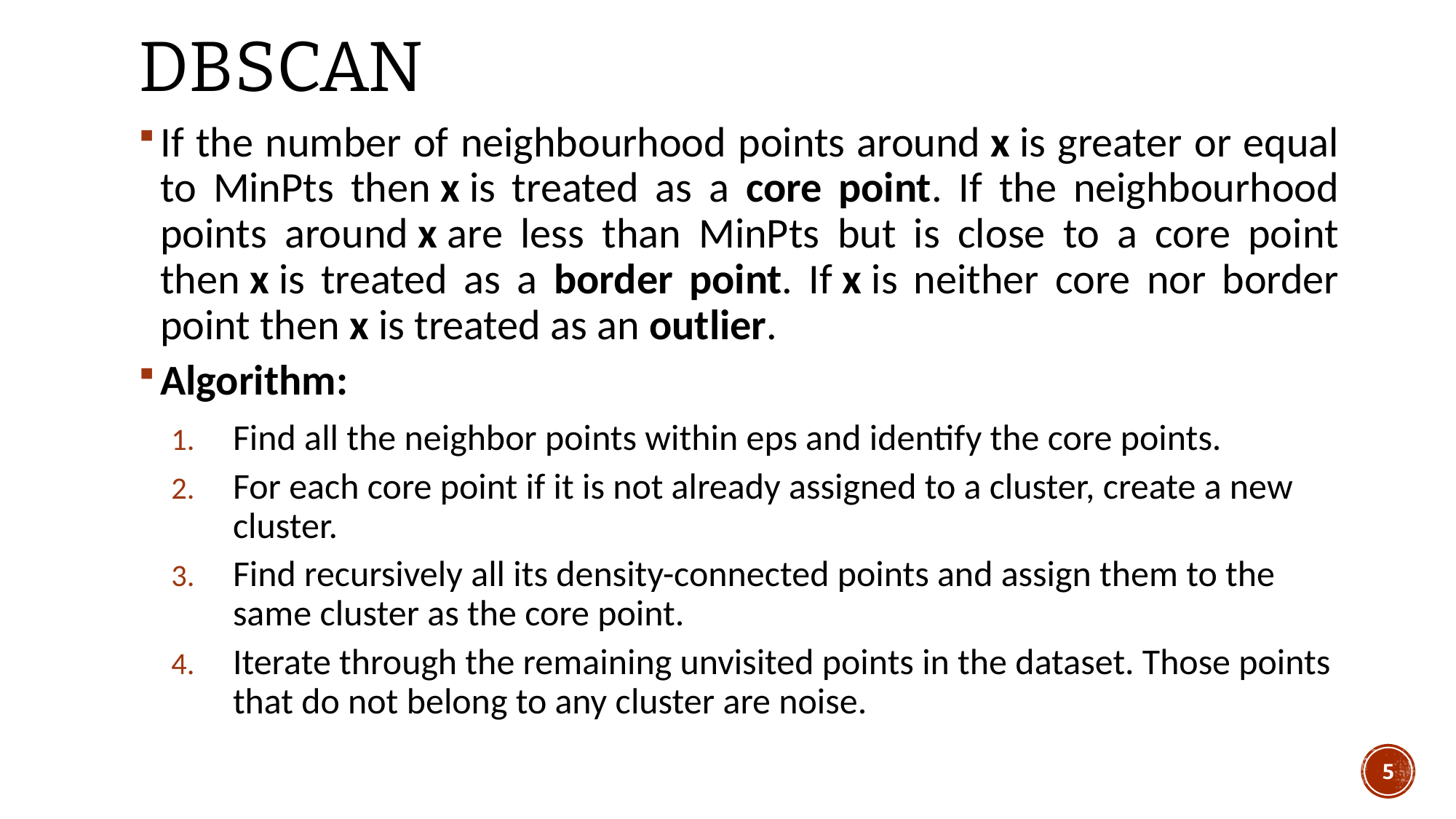

# DBSCAN
If the number of neighbourhood points around x is greater or equal to MinPts then x is treated as a core point. If the neighbourhood points around x are less than MinPts but is close to a core point then x is treated as a border point. If x is neither core nor border point then x is treated as an outlier.
Algorithm:
Find all the neighbor points within eps and identify the core points.
For each core point if it is not already assigned to a cluster, create a new cluster.
Find recursively all its density-connected points and assign them to the same cluster as the core point.
Iterate through the remaining unvisited points in the dataset. Those points that do not belong to any cluster are noise.

5